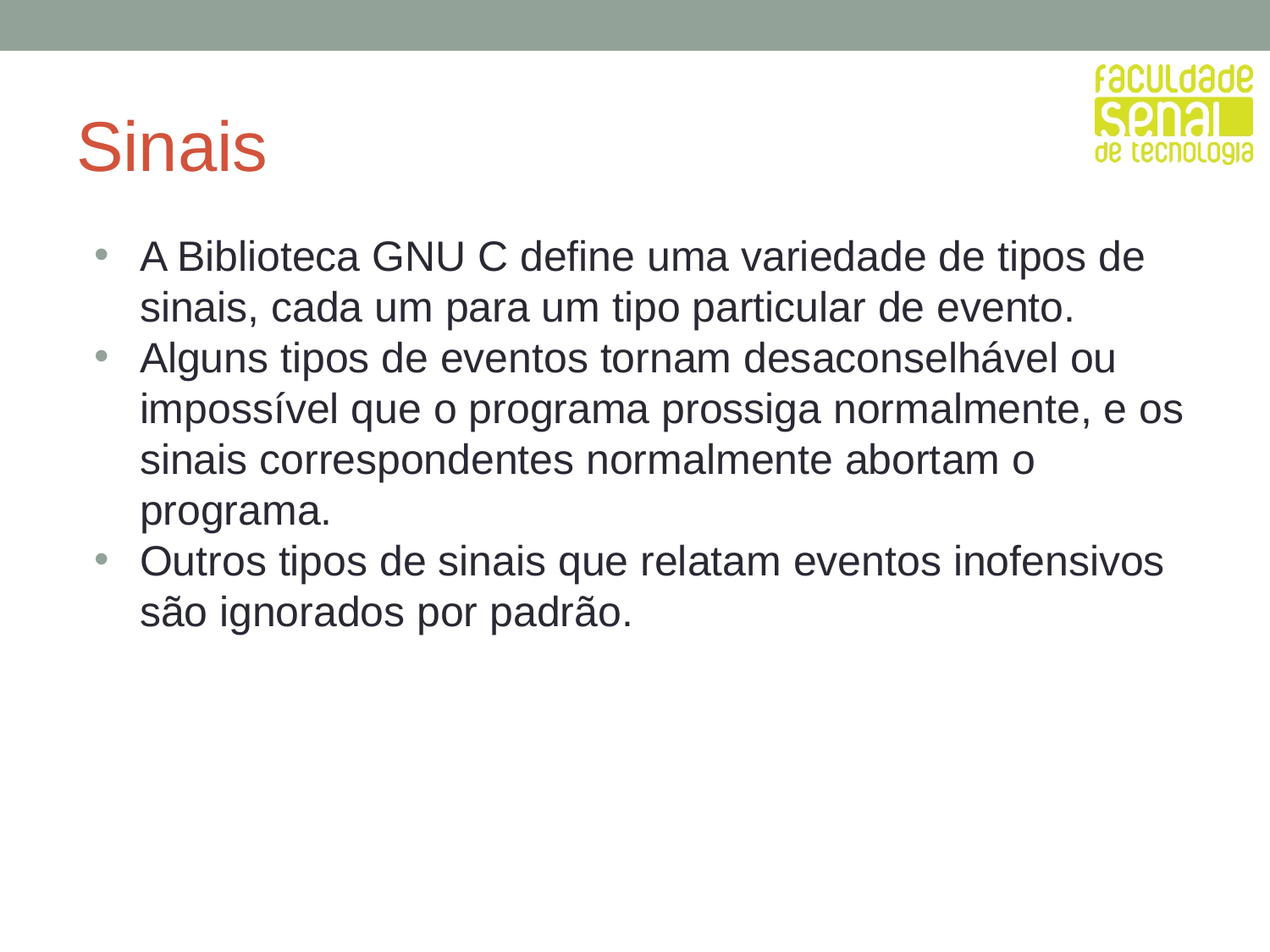

# Sinais
A Biblioteca GNU C define uma variedade de tipos de sinais, cada um para um tipo particular de evento.
Alguns tipos de eventos tornam desaconselhável ou impossível que o programa prossiga normalmente, e os sinais correspondentes normalmente abortam o programa.
Outros tipos de sinais que relatam eventos inofensivos são ignorados por padrão.